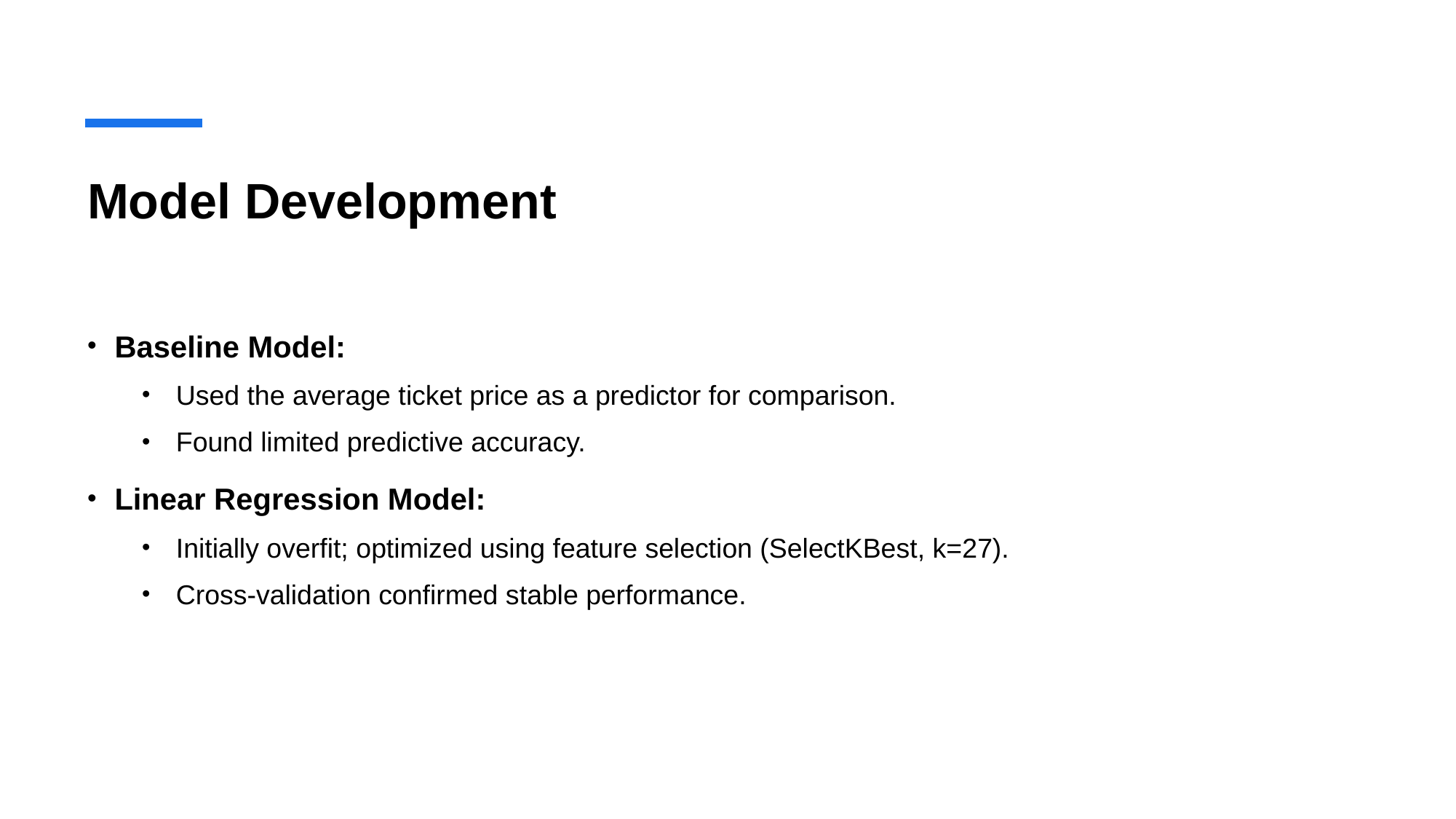

# Model Development
Baseline Model:
Used the average ticket price as a predictor for comparison.
Found limited predictive accuracy.
Linear Regression Model:
Initially overfit; optimized using feature selection (SelectKBest, k=27).
Cross-validation confirmed stable performance.